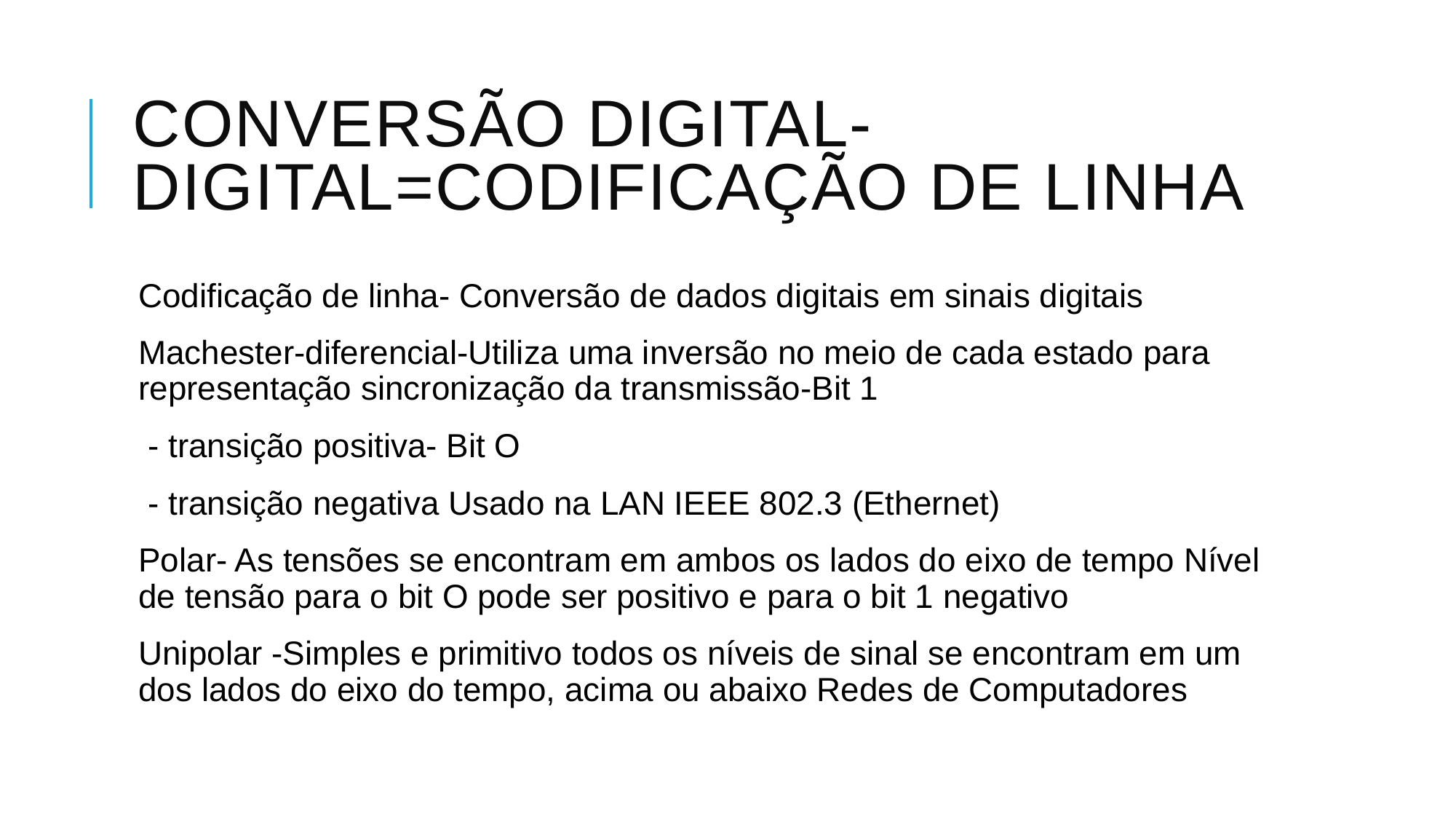

# Conversão digital-digital=codificação de linha
Codificação de linha- Conversão de dados digitais em sinais digitais
Machester-diferencial-Utiliza uma inversão no meio de cada estado para representação sincronização da transmissão-Bit 1
 - transição positiva- Bit O
 - transição negativa Usado na LAN IEEE 802.3 (Ethernet)
Polar- As tensões se encontram em ambos os lados do eixo de tempo Nível de tensão para o bit O pode ser positivo e para o bit 1 negativo
Unipolar -Simples e primitivo todos os níveis de sinal se encontram em um dos lados do eixo do tempo, acima ou abaixo Redes de Computadores